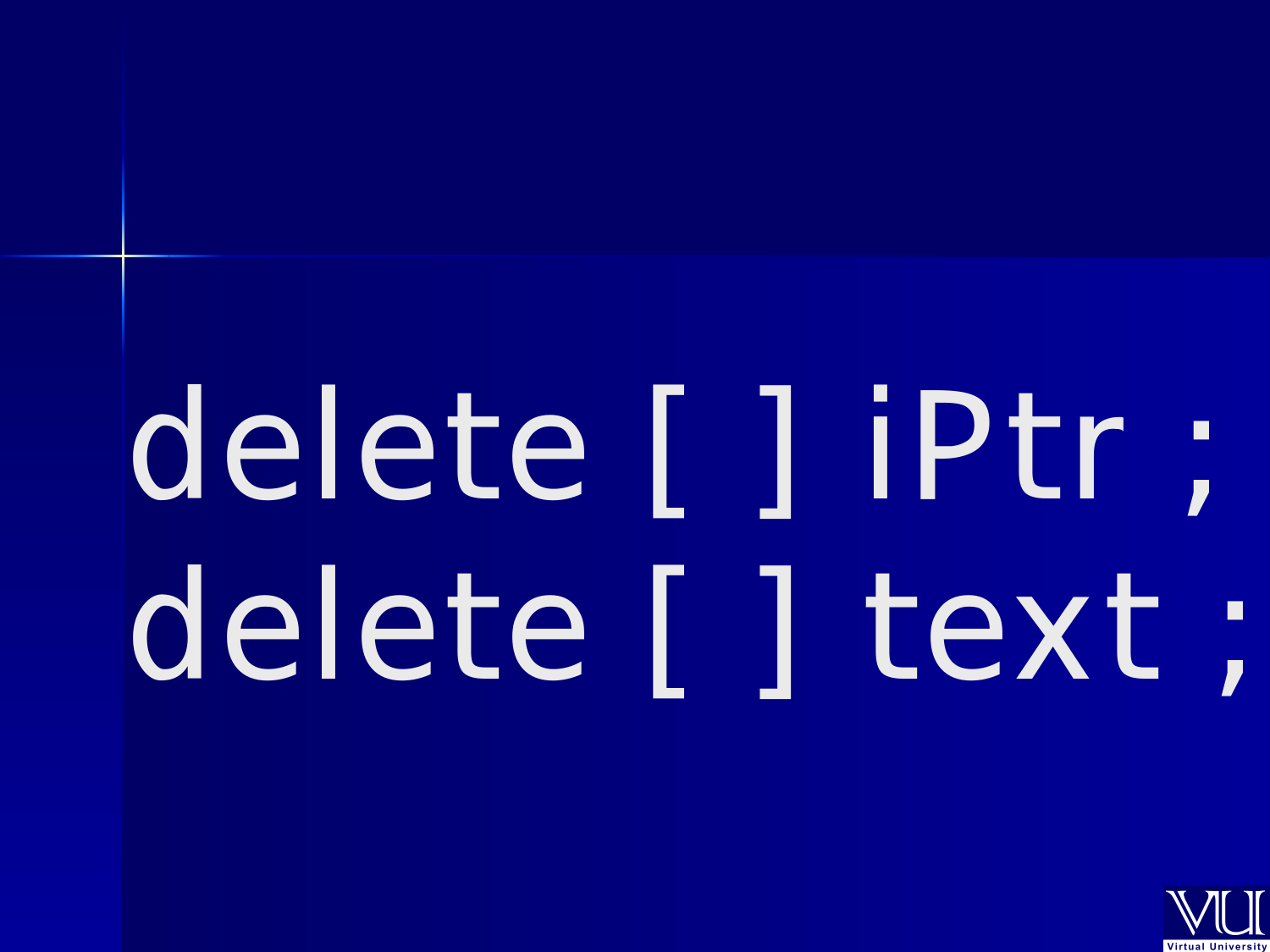

# delete [ ] iPtr ; delete [ ] text ;